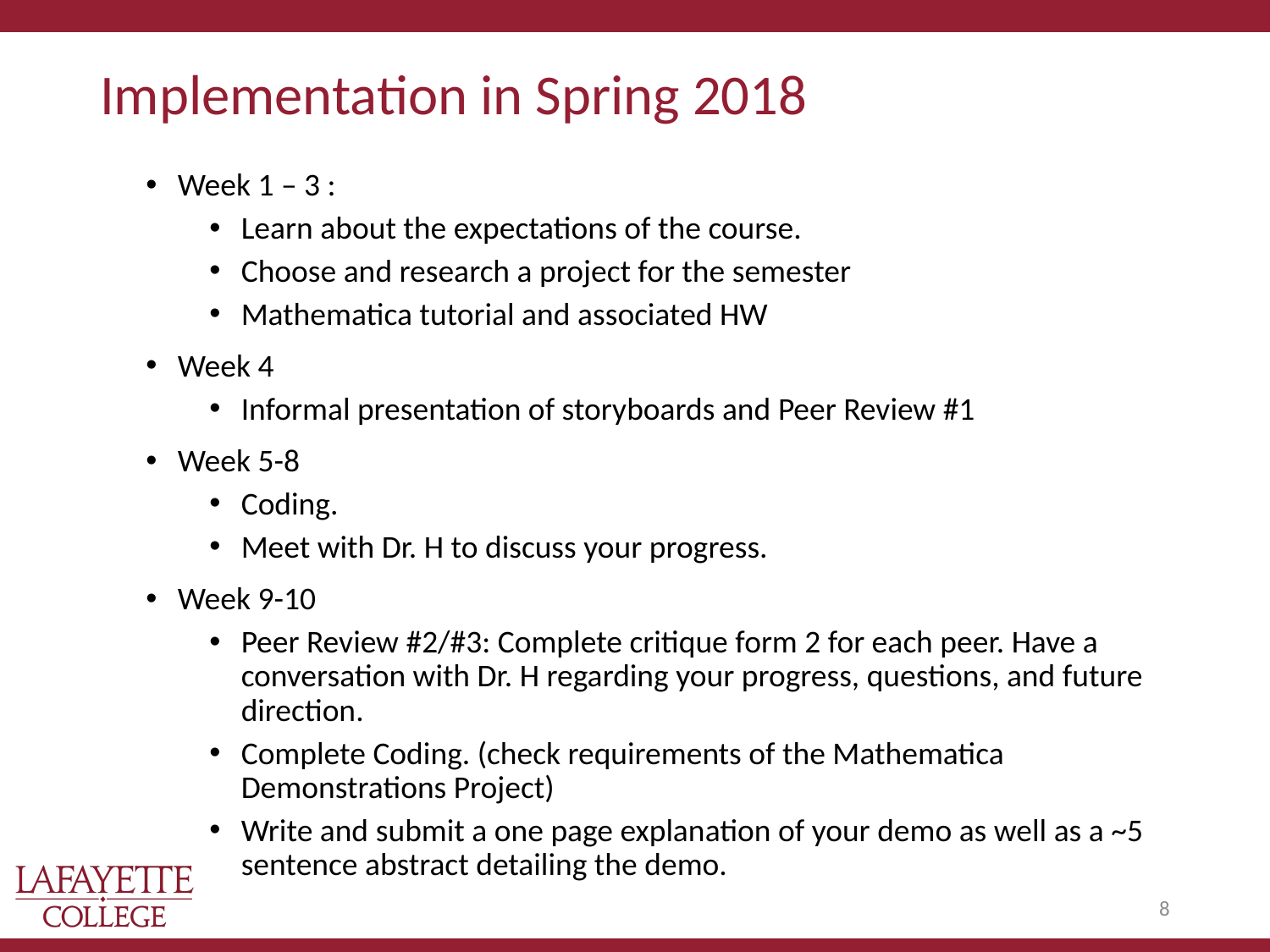

# Implementation in Spring 2018
Week 1 – 3 :
Learn about the expectations of the course.
Choose and research a project for the semester
Mathematica tutorial and associated HW
Week 4
Informal presentation of storyboards and Peer Review #1
Week 5-8
Coding.
Meet with Dr. H to discuss your progress.
Week 9-10
Peer Review #2/#3: Complete critique form 2 for each peer. Have a conversation with Dr. H regarding your progress, questions, and future direction.
Complete Coding. (check requirements of the Mathematica Demonstrations Project)
Write and submit a one page explanation of your demo as well as a ~5 sentence abstract detailing the demo.
8